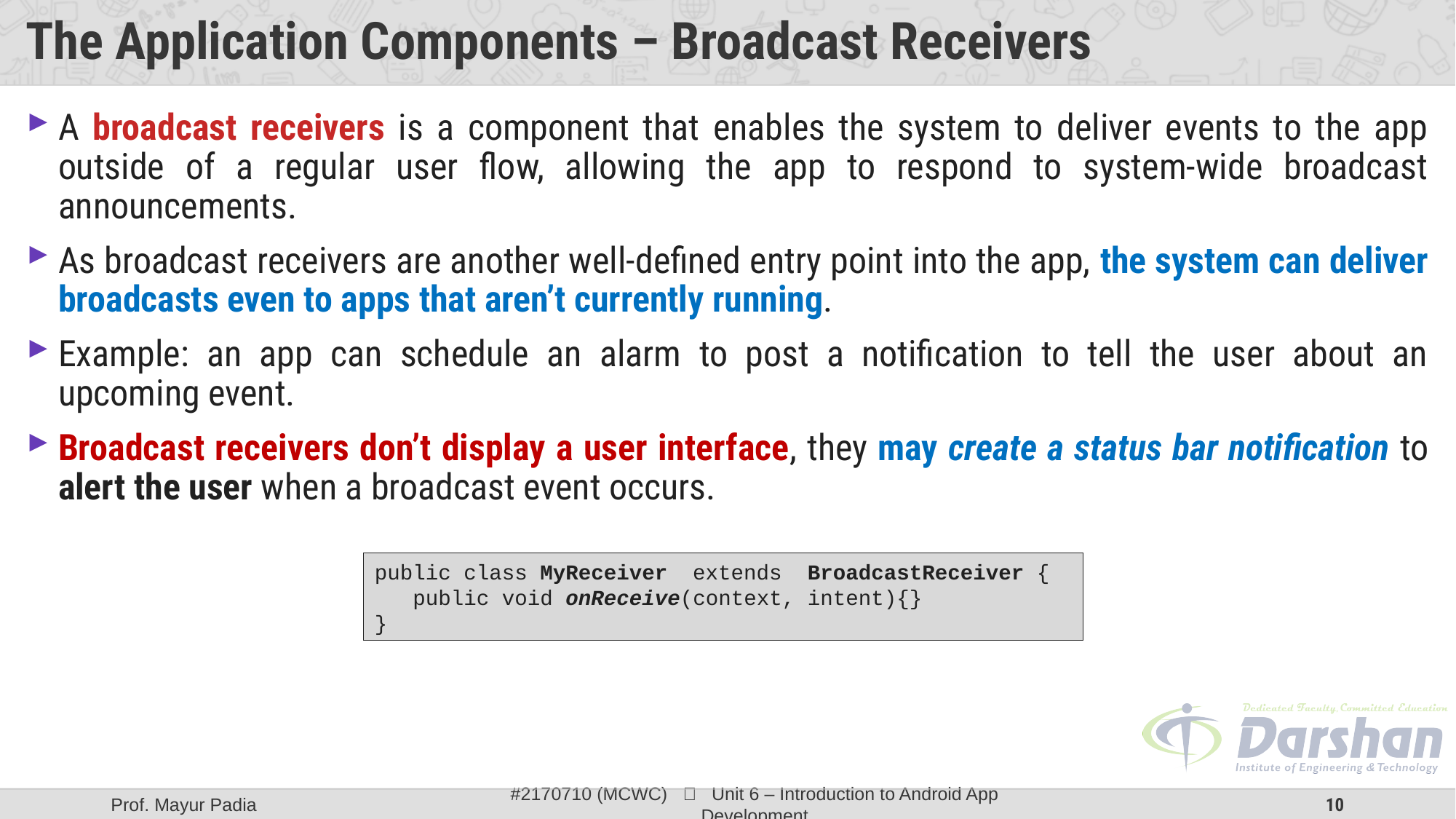

# The Application Components – Broadcast Receivers
A broadcast receivers is a component that enables the system to deliver events to the app outside of a regular user flow, allowing the app to respond to system-wide broadcast announcements.
As broadcast receivers are another well-defined entry point into the app, the system can deliver broadcasts even to apps that aren’t currently running.
Example: an app can schedule an alarm to post a notification to tell the user about an upcoming event.
Broadcast receivers don’t display a user interface, they may create a status bar notification to alert the user when a broadcast event occurs.

public class MyReceiver  extends  BroadcastReceiver {
   public void onReceive(context, intent){}
}